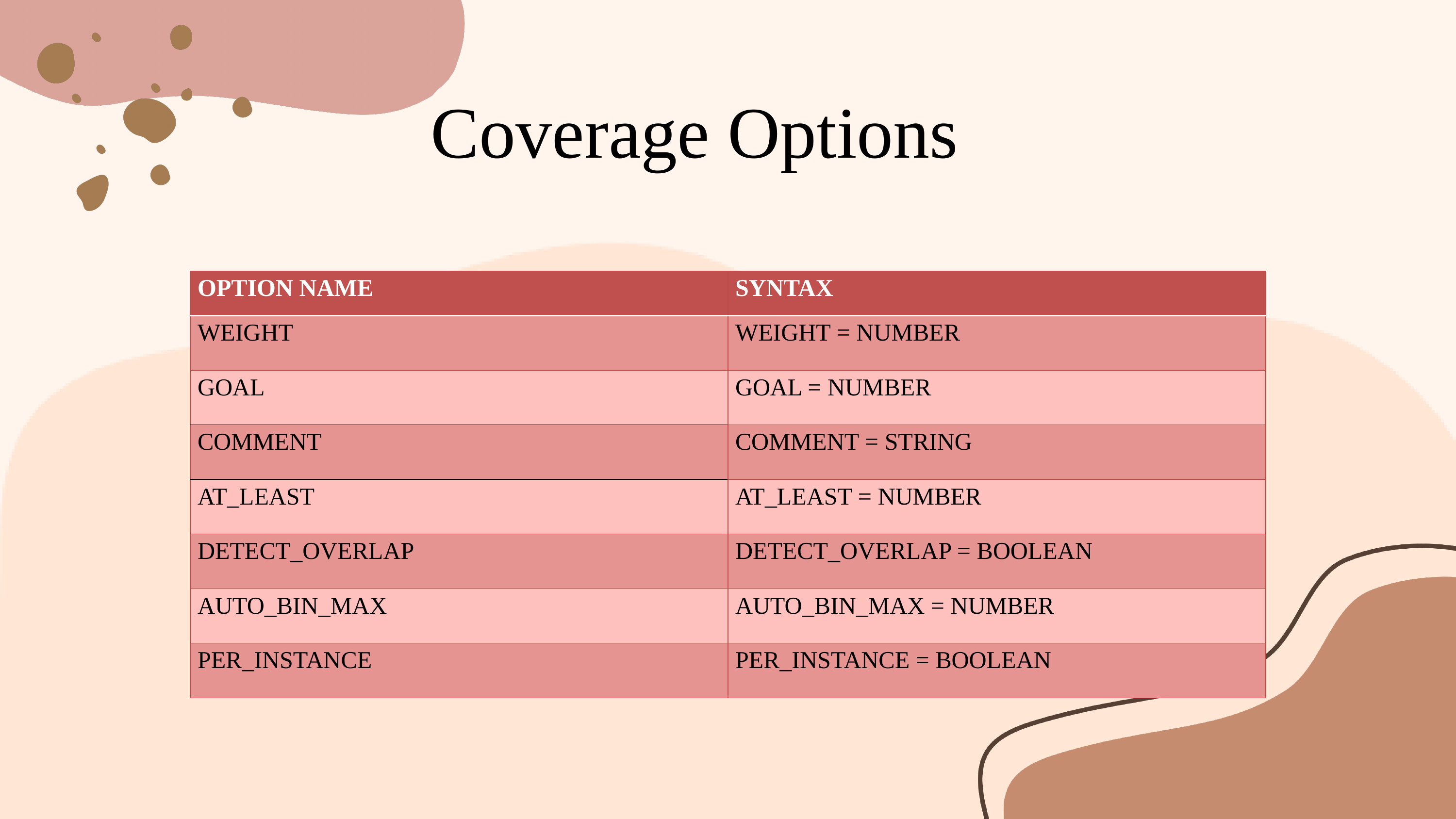

Coverage Options

| OPTION NAME | SYNTAX |
| --- | --- |
| WEIGHT | WEIGHT = NUMBER |
| GOAL | GOAL = NUMBER |
| COMMENT | COMMENT = STRING |
| AT\_LEAST | AT\_LEAST = NUMBER |
| DETECT\_OVERLAP | DETECT\_OVERLAP = BOOLEAN |
| AUTO\_BIN\_MAX | AUTO\_BIN\_MAX = NUMBER |
| PER\_INSTANCE | PER\_INSTANCE = BOOLEAN |